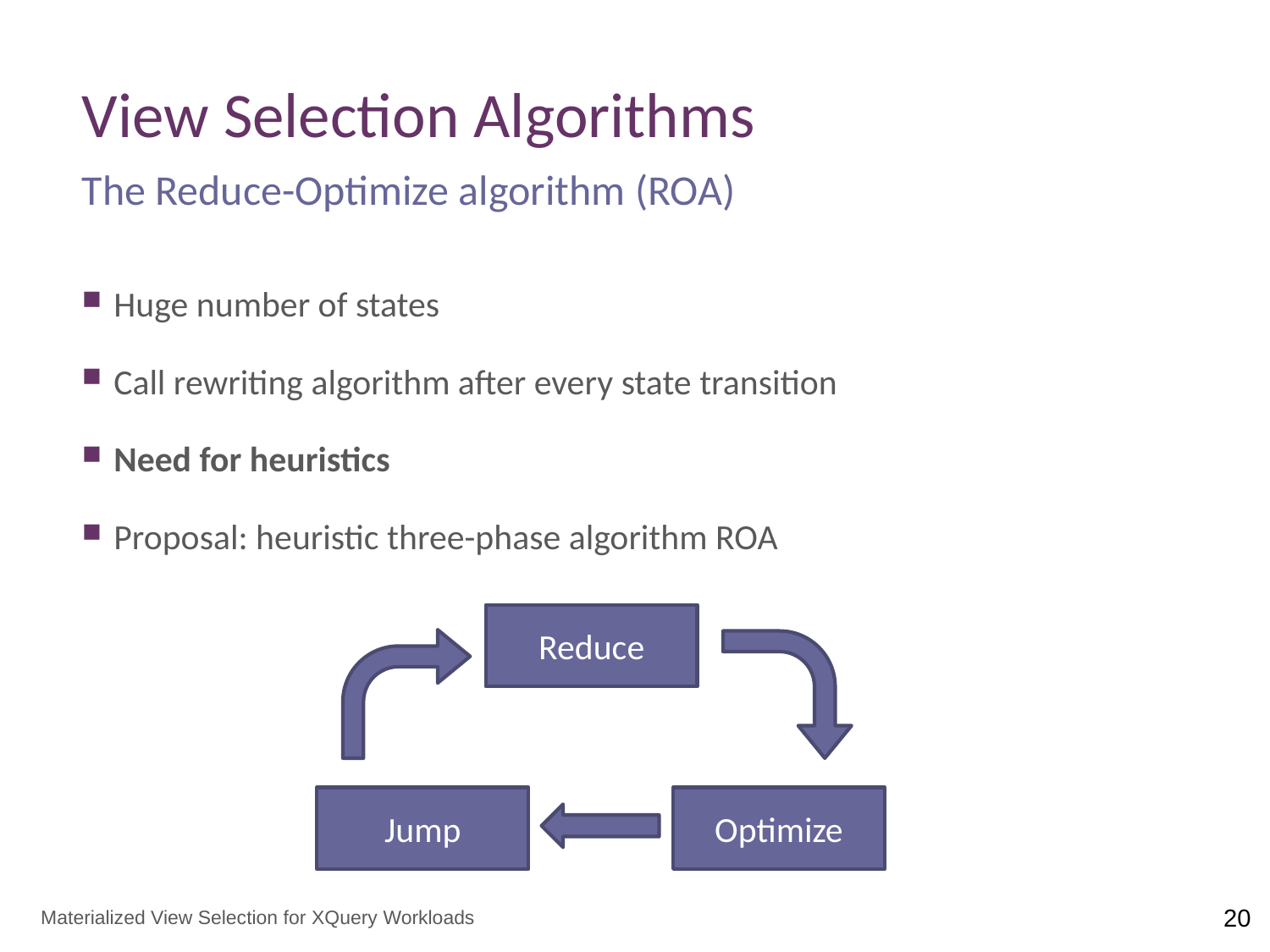

# View Selection Algorithms
The Reduce-Optimize algorithm (ROA)
Huge number of states
Call rewriting algorithm after every state transition
Need for heuristics
Proposal: heuristic three-phase algorithm ROA

Reduce

Jump
Optimize

Materialized View Selection for XQuery Workloads
20